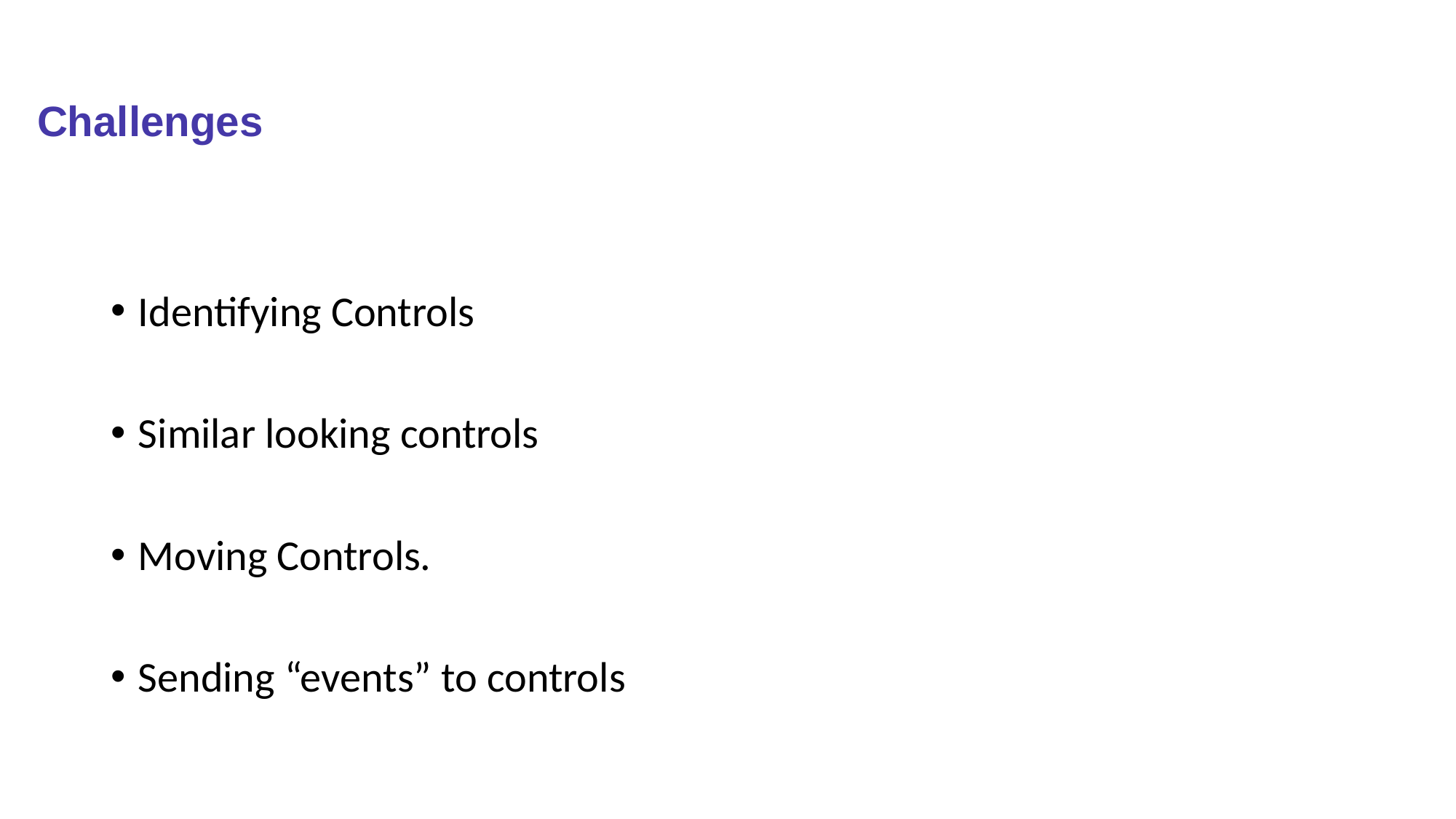

# Challenges

Identifying Controls

Similar looking controls

Moving Controls.

Sending “events” to controls